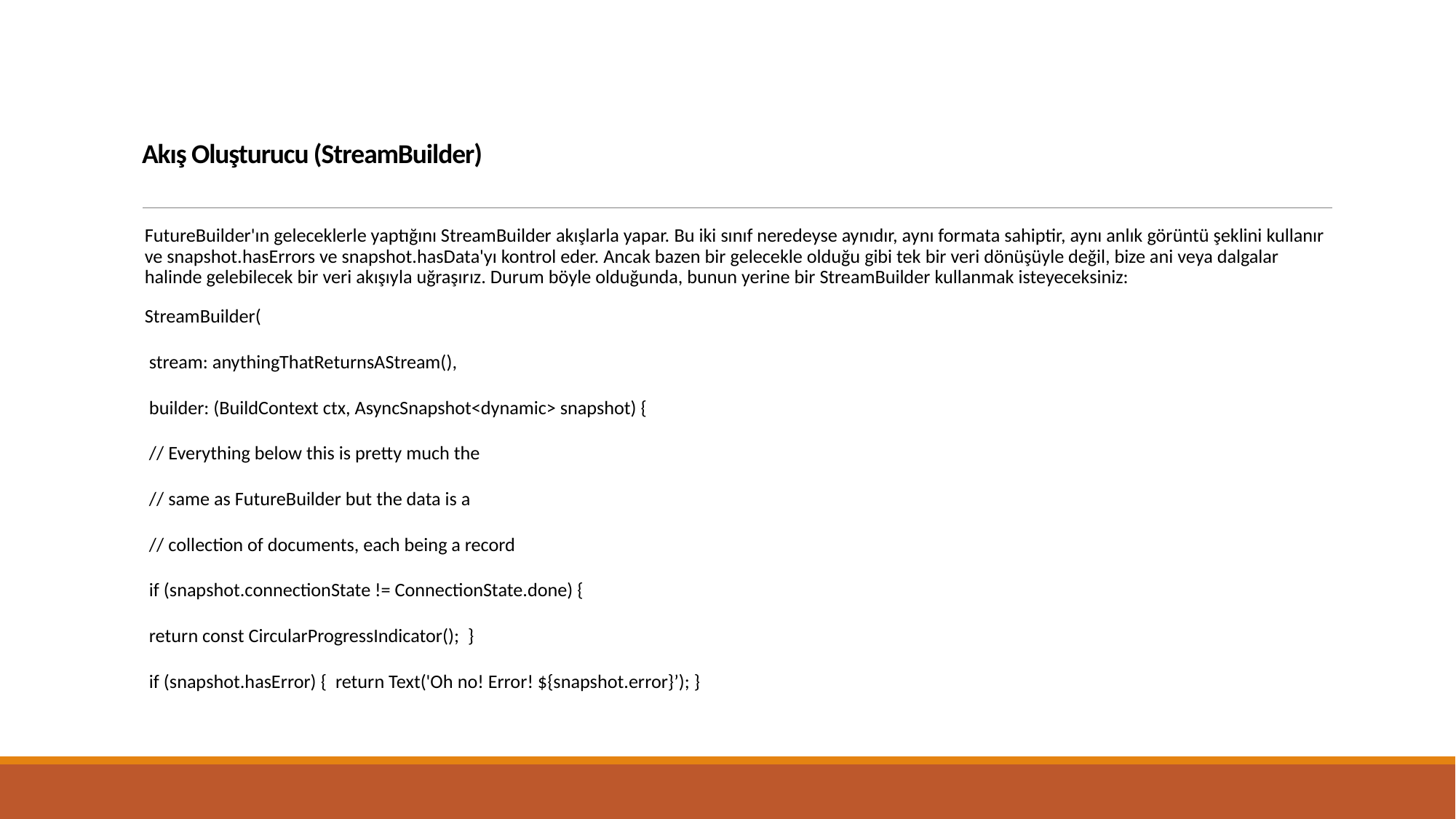

# Akış Oluşturucu (StreamBuilder)
FutureBuilder'ın geleceklerle yaptığını StreamBuilder akışlarla yapar. Bu iki sınıf neredeyse aynıdır, aynı formata sahiptir, aynı anlık görüntü şeklini kullanır ve snapshot.hasErrors ve snapshot.hasData'yı kontrol eder. Ancak bazen bir gelecekle olduğu gibi tek bir veri dönüşüyle ​​değil, bize ani veya dalgalar halinde gelebilecek bir veri akışıyla uğraşırız. Durum böyle olduğunda, bunun yerine bir StreamBuilder kullanmak isteyeceksiniz:
StreamBuilder(
 stream: anythingThatReturnsAStream(),
 builder: (BuildContext ctx, AsyncSnapshot<dynamic> snapshot) {
 // Everything below this is pretty much the
 // same as FutureBuilder but the data is a
 // collection of documents, each being a record
 if (snapshot.connectionState != ConnectionState.done) {
 return const CircularProgressIndicator();  }
 if (snapshot.hasError) {  return Text('Oh no! Error! ${snapshot.error}’); }